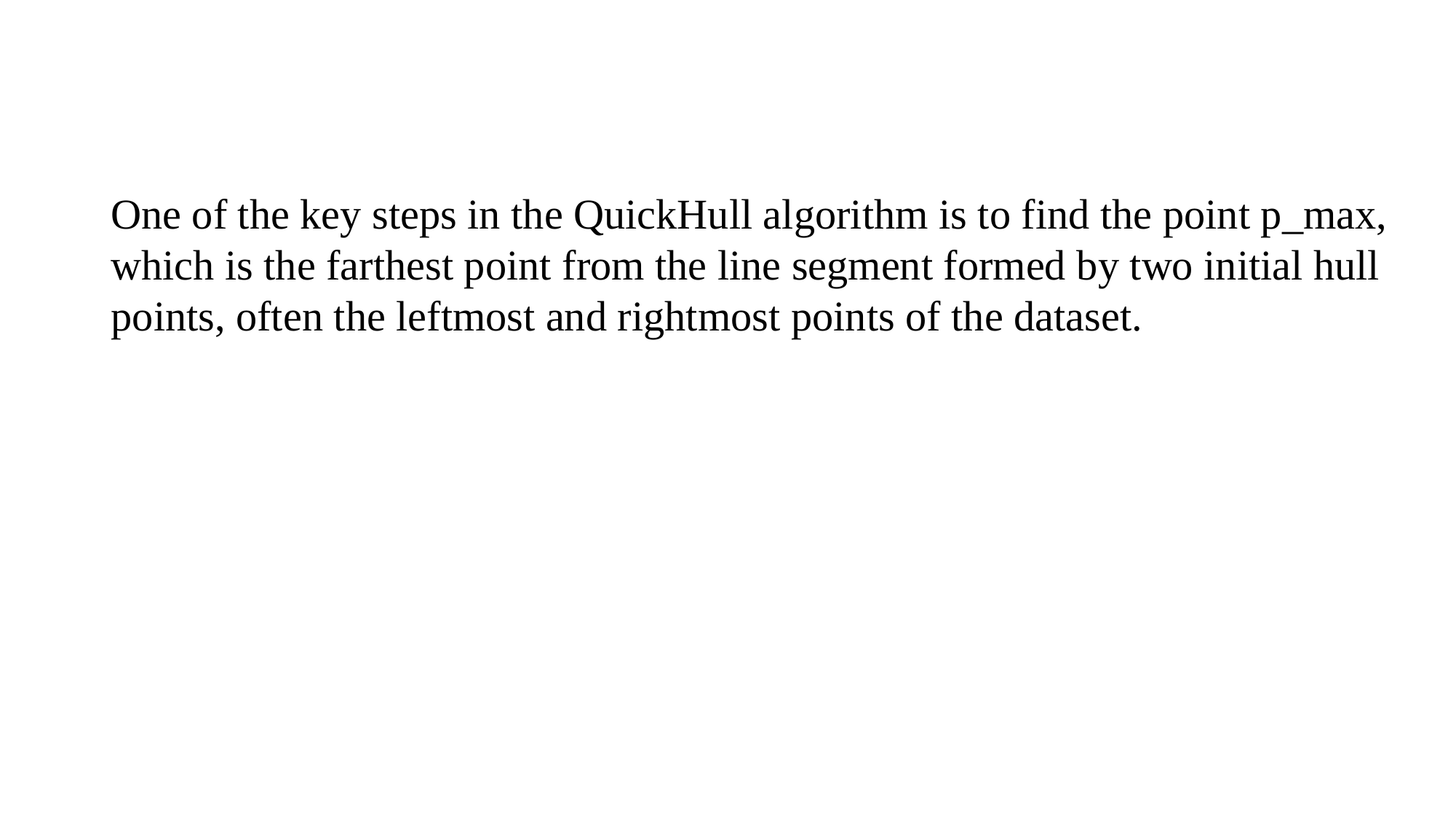

# Solution 2-A
One of the key steps in the QuickHull algorithm is to find the point p_max, which is the farthest point from the line segment formed by two initial hull points, often the leftmost and rightmost points of the dataset.